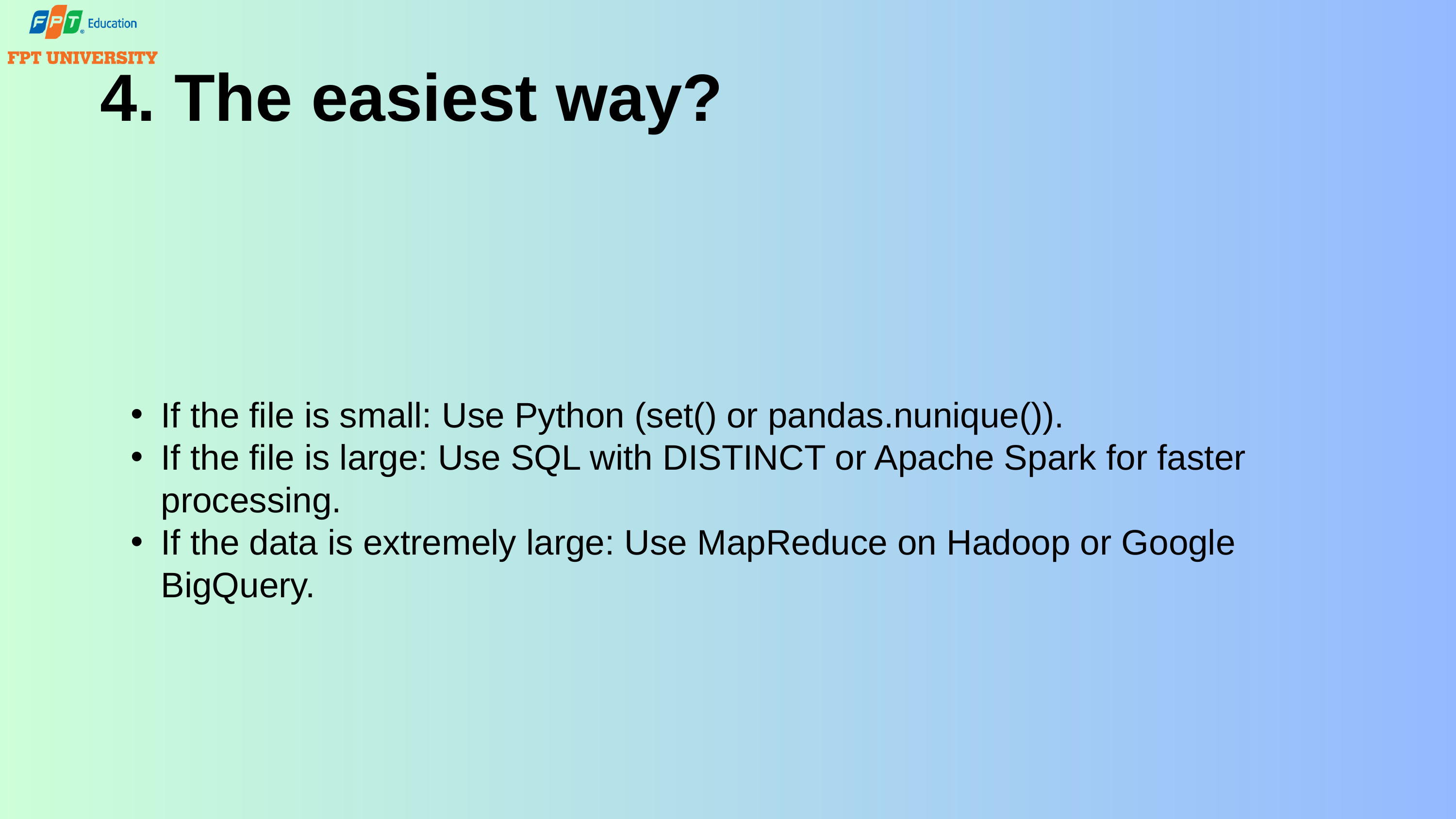

4. The easiest way?

If the file is small: Use Python (set() or pandas.nunique()).
If the file is large: Use SQL with DISTINCT or Apache Spark for faster processing.
If the data is extremely large: Use MapReduce on Hadoop or Google BigQuery.